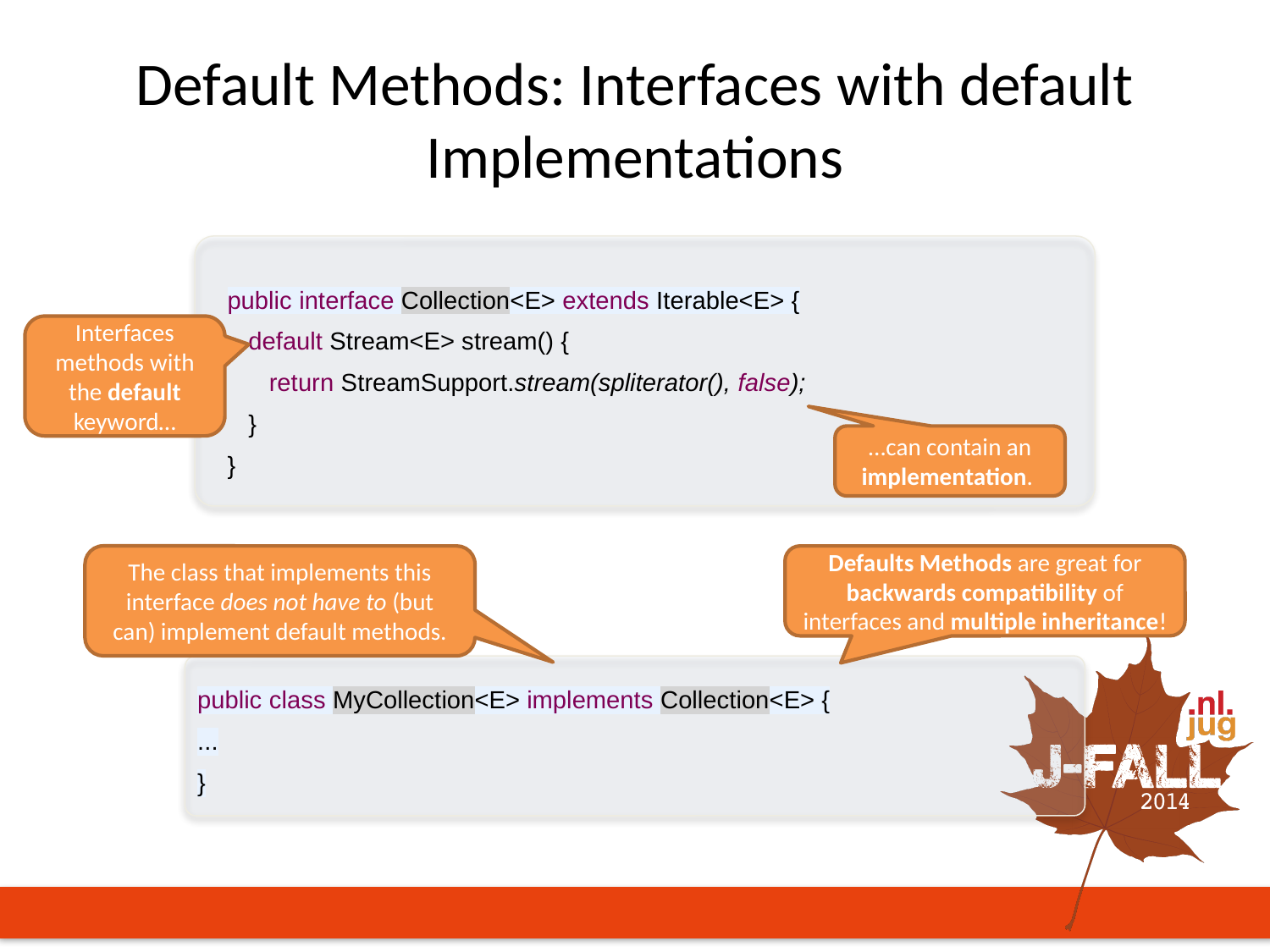

# Default Methods: Interfaces with default Implementations

public interface Collection<E> extends Iterable<E> {
   default Stream<E> stream() {
      return StreamSupport.stream(spliterator(), false);
   }
}
Interfaces methods with the default keyword…
…can contain an implementation.
The class that implements this interface does not have to (but can) implement default methods.
Defaults Methods are great for backwards compatibility of interfaces and multiple inheritance!

public class MyCollection<E> implements Collection<E> {
...
}